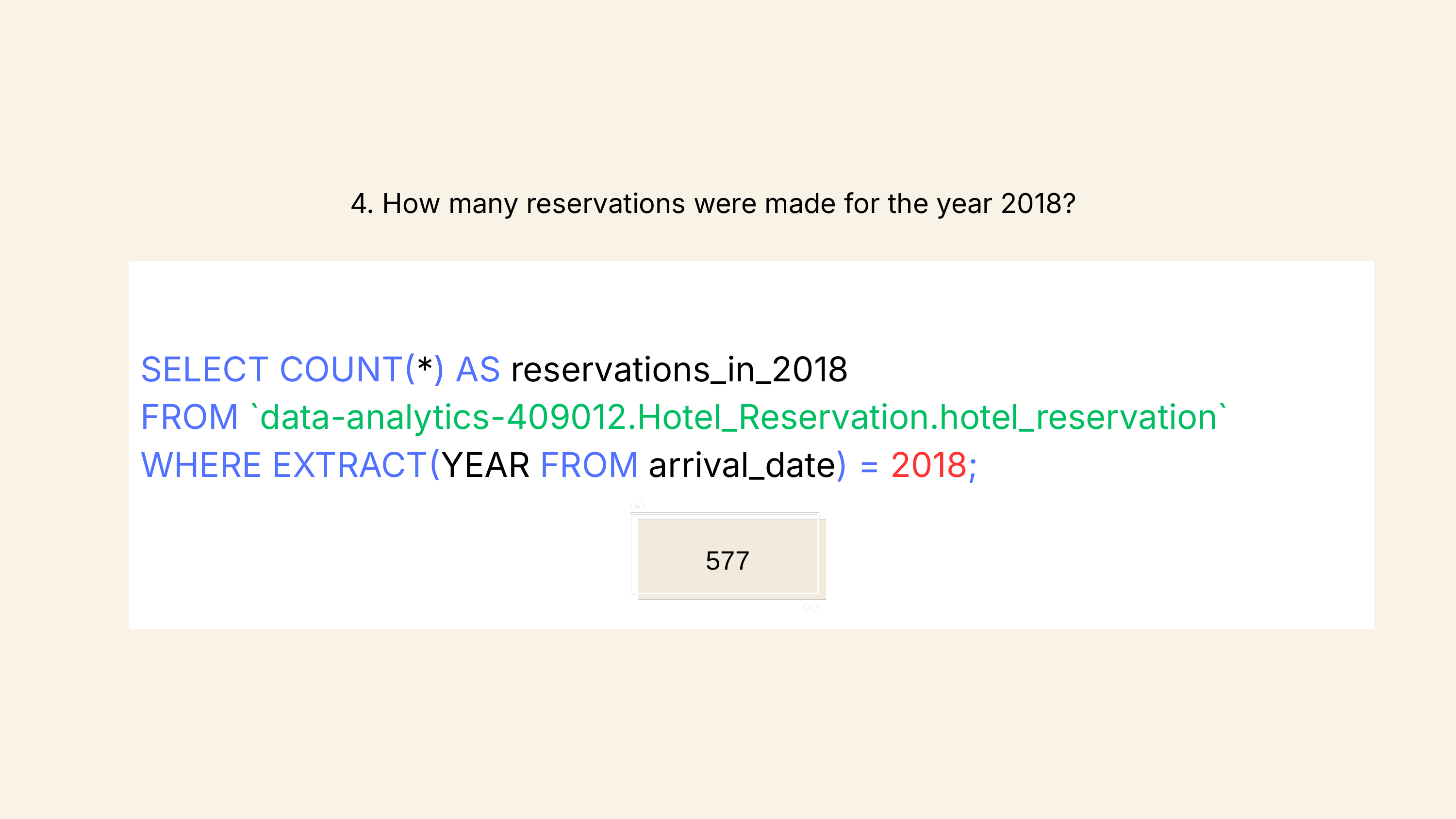

4. How many reservations were made for the year 2018?

SELECT COUNT(*) AS reservations_in_2018
FROM `data-analytics-409012.Hotel_Reservation.hotel_reservation`
WHERE EXTRACT(YEAR FROM arrival_date) = 2018;

577